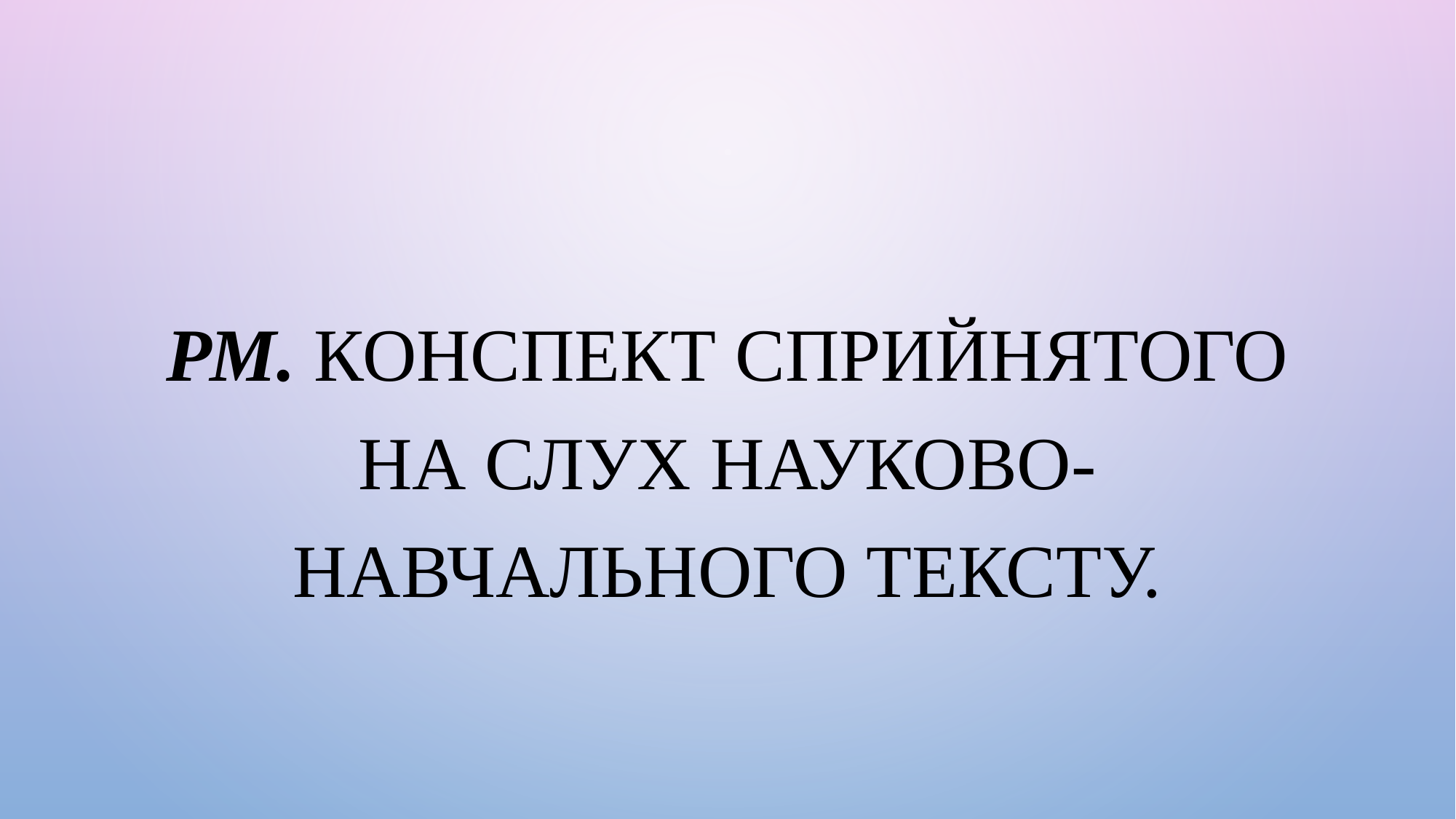

#
РМ. Конспект сприйнятого на слух науково-навчального тексту.